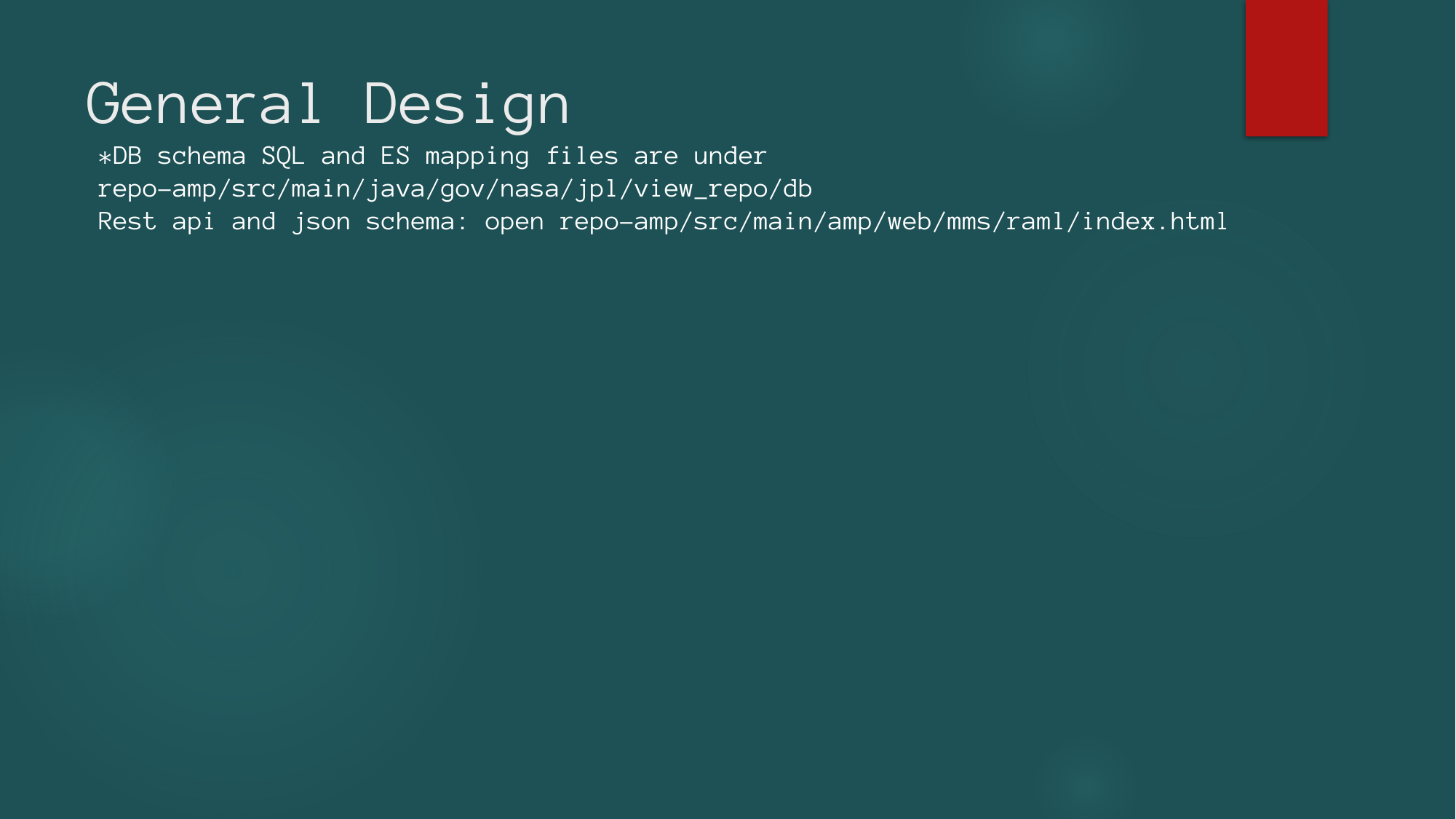

# General Design
*DB schema SQL and ES mapping files are under repo-amp/src/main/java/gov/nasa/jpl/view_repo/db
Rest api and json schema: open repo-amp/src/main/amp/web/mms/raml/index.html